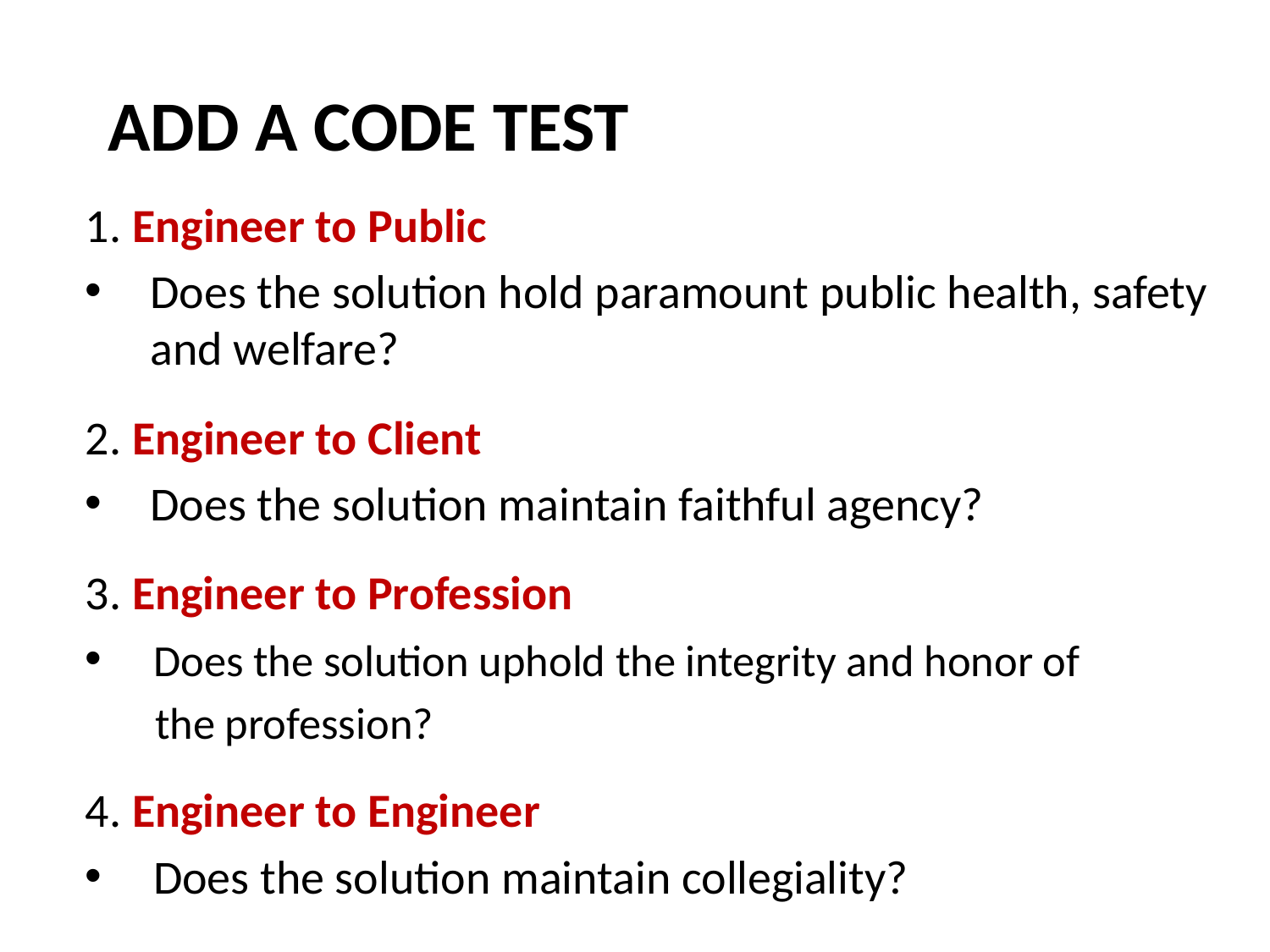

# Add a Code Test
1. Engineer to Public
Does the solution hold paramount public health, safety and welfare?

2. Engineer to Client
Does the solution maintain faithful agency?

3. Engineer to Profession
     Does the solution uphold the integrity and honor of
       the profession?

4. Engineer to Engineer
     Does the solution maintain collegiality?